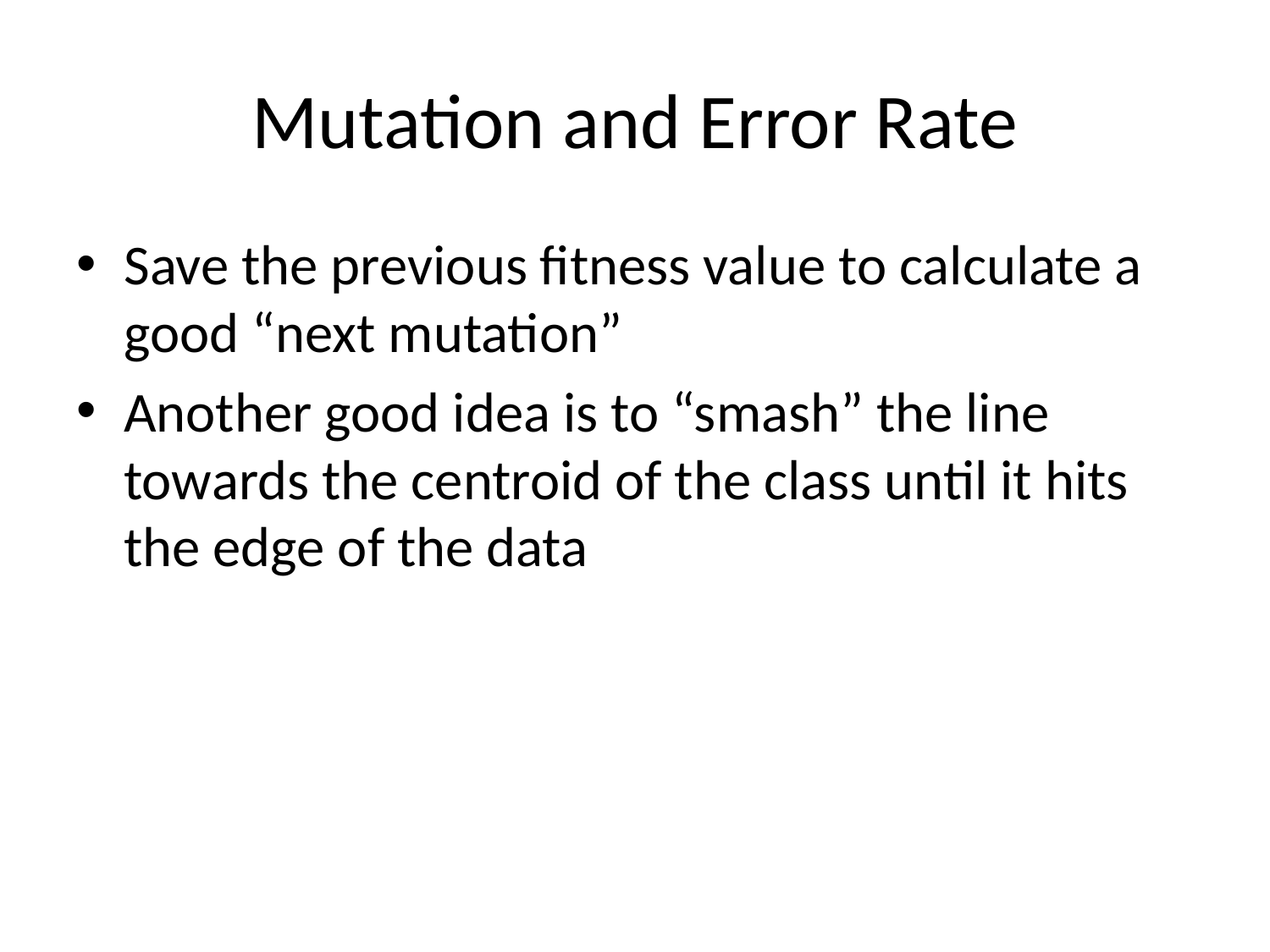

# Mutation and Error Rate
Save the previous fitness value to calculate a good “next mutation”
Another good idea is to “smash” the line towards the centroid of the class until it hits the edge of the data